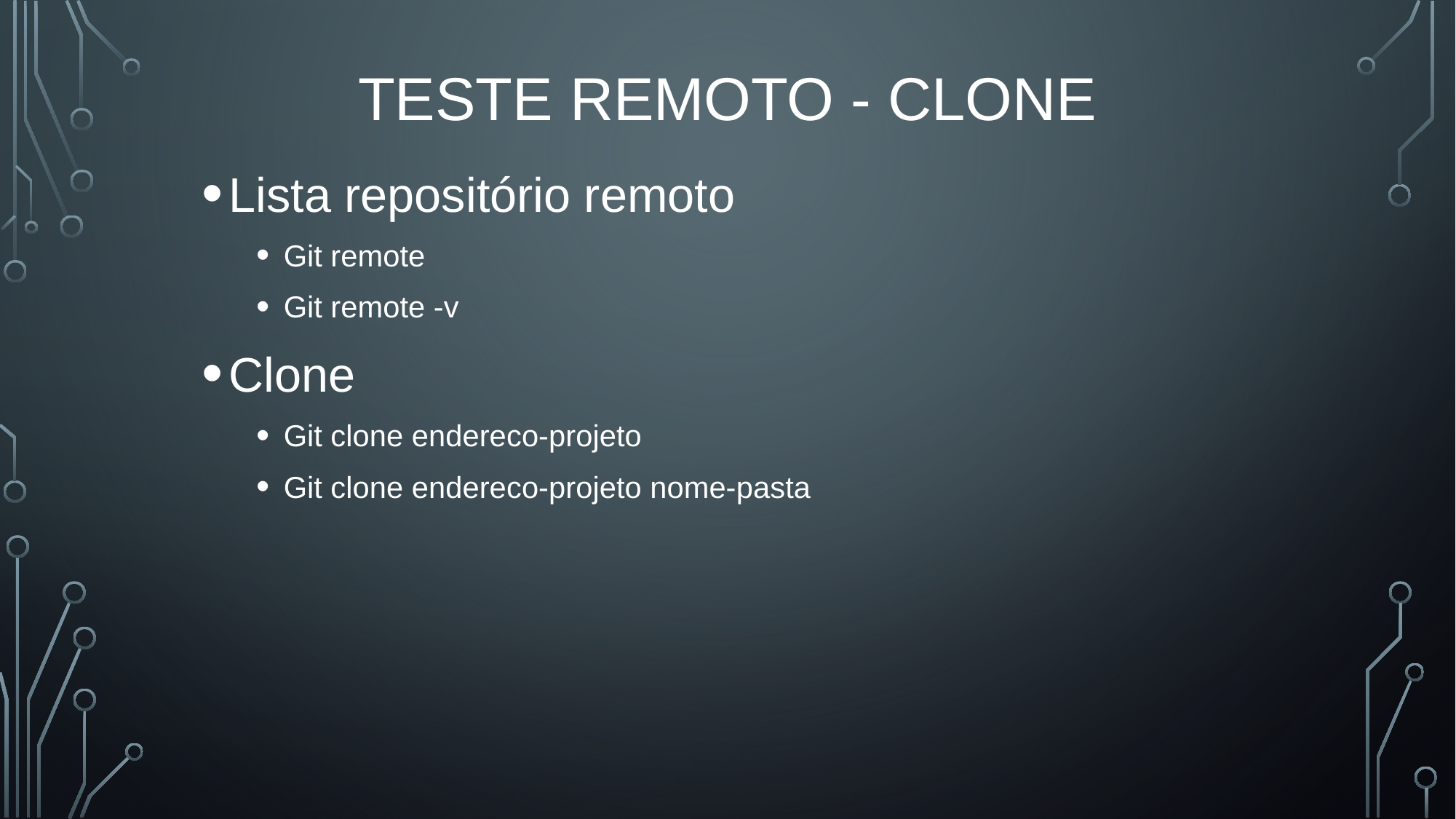

# Teste remoto - CLone
Lista repositório remoto
Git remote
Git remote -v
Clone
Git clone endereco-projeto
Git clone endereco-projeto nome-pasta